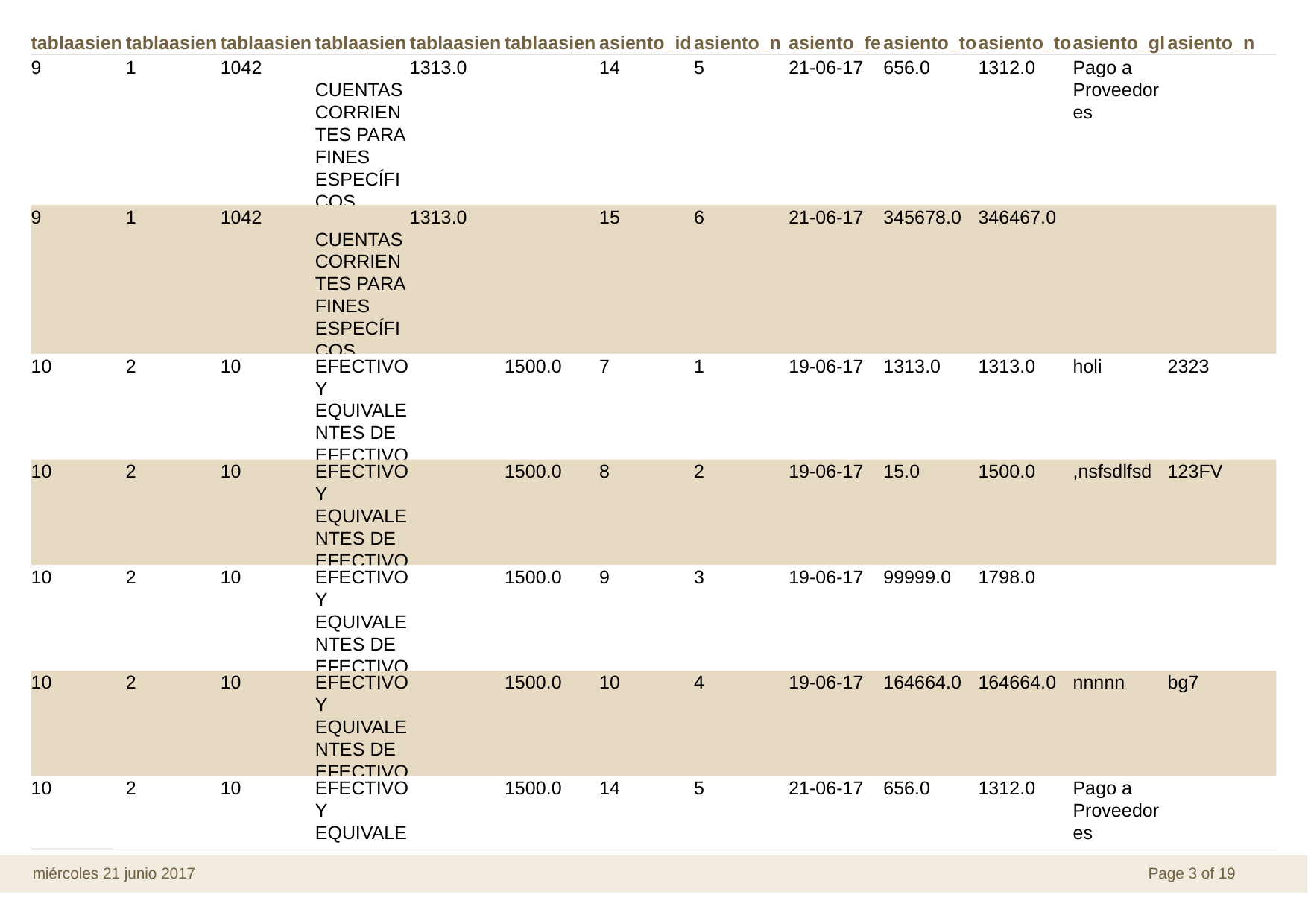

tablaasien
tablaasien
tablaasien
tablaasien
tablaasien
tablaasien
asiento_id
asiento_n
asiento_fe
asiento_to
asiento_to
asiento_gl
asiento_n

9
1
1042
             CUENTAS CORRIENTES PARA FINES ESPECÍFICOS
1313.0

14
5
21-06-17
656.0
1312.0
Pago a Proveedores

9
1
1042
             CUENTAS CORRIENTES PARA FINES ESPECÍFICOS
1313.0

15
6
21-06-17
345678.0
346467.0

10
2
10
EFECTIVO Y EQUIVALENTES DE EFECTIVO

1500.0
7
1
19-06-17
1313.0
1313.0
holi
2323

10
2
10
EFECTIVO Y EQUIVALENTES DE EFECTIVO

1500.0
8
2
19-06-17
15.0
1500.0
,nsfsdlfsd
123FV

10
2
10
EFECTIVO Y EQUIVALENTES DE EFECTIVO

1500.0
9
3
19-06-17
99999.0
1798.0

10
2
10
EFECTIVO Y EQUIVALENTES DE EFECTIVO

1500.0
10
4
19-06-17
164664.0
164664.0
nnnnn
bg7

10
2
10
EFECTIVO Y EQUIVALE

1500.0
14
5
21-06-17
656.0
1312.0
Pago a Proveedores

miércoles 21 junio 2017
Page 3 of
 19